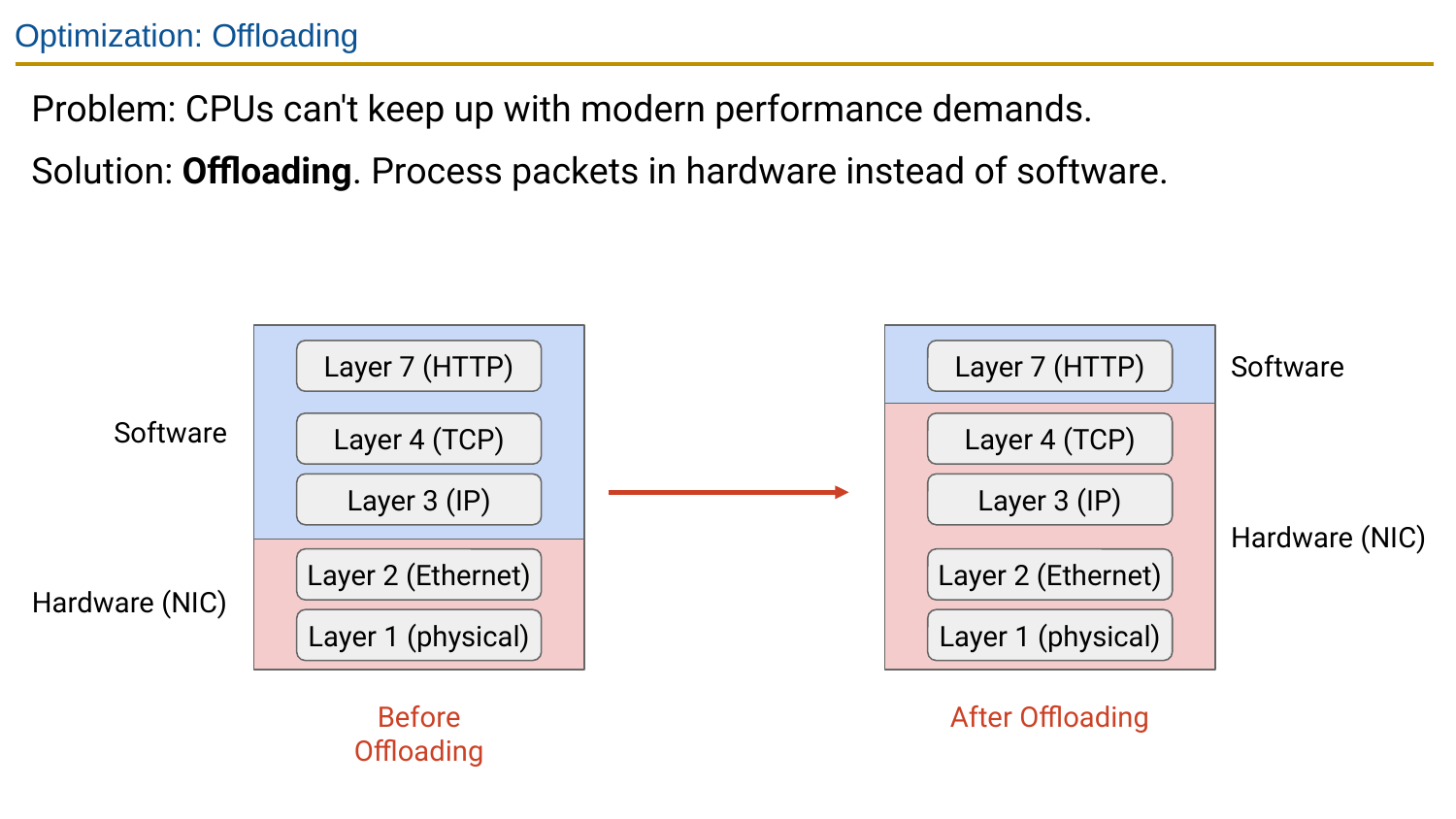

# Optimization: Offloading
Problem: CPUs can't keep up with modern performance demands.
Solution: Offloading. Process packets in hardware instead of software.

Layer 7 (HTTP)
Layer 7 (HTTP)
Software

Software
Layer 4 (TCP)
Layer 4 (TCP)
Layer 3 (IP)
Layer 3 (IP)
Hardware (NIC)

Layer 2 (Ethernet)
Layer 2 (Ethernet)
Hardware (NIC)
Layer 1 (physical)
Layer 1 (physical)
Before Offloading
After Offloading